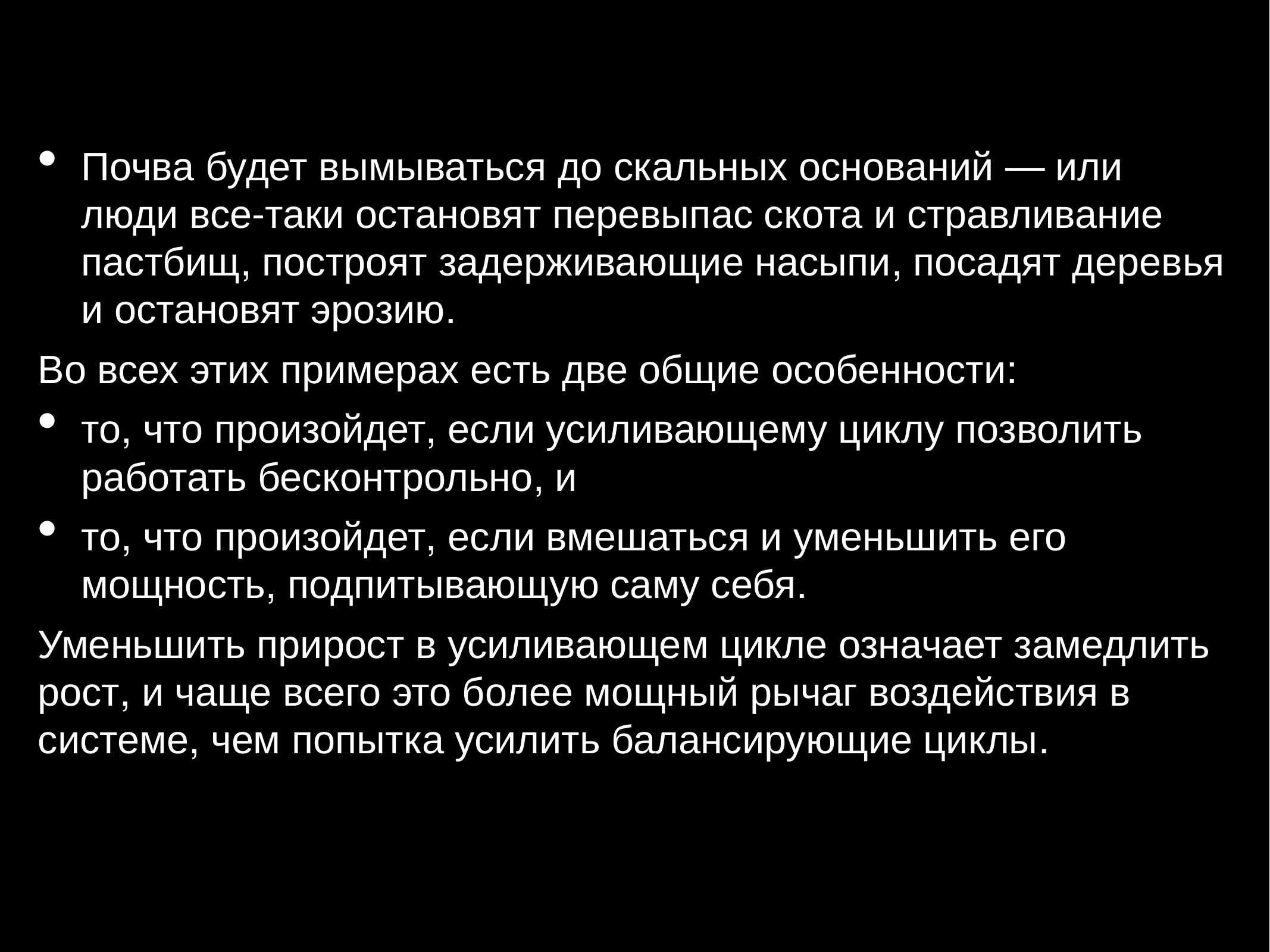

48
Почва будет вымываться до скальных оснований — или люди все-таки остановят перевыпас скота и стравливание пастбищ, построят задерживающие насыпи, посадят деревья и остановят эрозию.
Во всех этих примерах есть две общие особенности:
то, что произойдет, если усиливающему циклу позволить работать бесконтрольно, и
то, что произойдет, если вмешаться и уменьшить его мощность, подпитывающую саму себя.
Уменьшить прирост в усиливающем цикле означает замедлить рост, и чаще всего это более мощный рычаг воздействия в системе, чем попытка усилить балансирующие циклы.